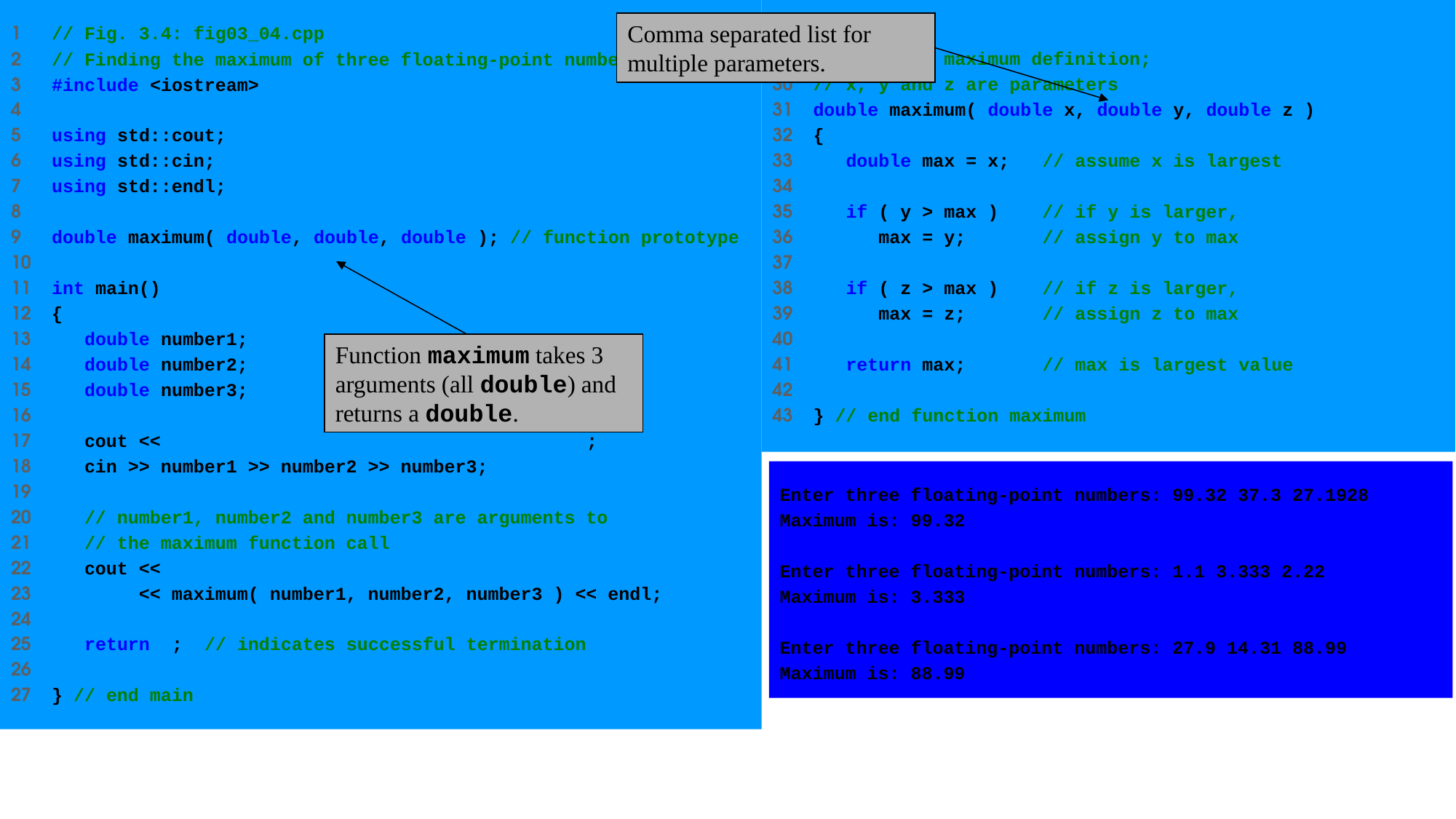

1      // Fig. 3.4: fig03_04.cpp
2      // Finding the maximum of three floating-point numbers.
3      #include <iostream>
4
5      using std::cout;
6      using std::cin;
7      using std::endl;
8
9      double maximum( double, double, double ); // function prototype
10
11    int main()
12    {
13       double number1;
14       double number2;
15       double number3;
16
17       cout << "Enter three floating-point numbers: ";
18       cin >> number1 >> number2 >> number3;
19
20       // number1, number2 and number3 are arguments to
21       // the maximum function call
22       cout << "Maximum is: "
23            << maximum( number1, number2, number3 ) << endl;
24
25       return 0;  // indicates successful termination
26
27    } // end main

28
29    // function maximum definition;
30    // x, y and z are parameters
31    double maximum( double x, double y, double z )
32    {
33       double max = x;   // assume x is largest
34
35       if ( y > max )    // if y is larger,
36          max = y;       // assign y to max
37
38       if ( z > max )    // if z is larger,
39          max = z;       // assign z to max
40
41       return max;       // max is largest value
42
43    } // end function maximum

Comma separated list for multiple parameters.

Function maximum takes 3 arguments (all double) and returns a double.
Enter three floating-point numbers: 99.32 37.3 27.1928
Maximum is: 99.32

Enter three floating-point numbers: 1.1 3.333 2.22
Maximum is: 3.333

Enter three floating-point numbers: 27.9 14.31 88.99
Maximum is: 88.99